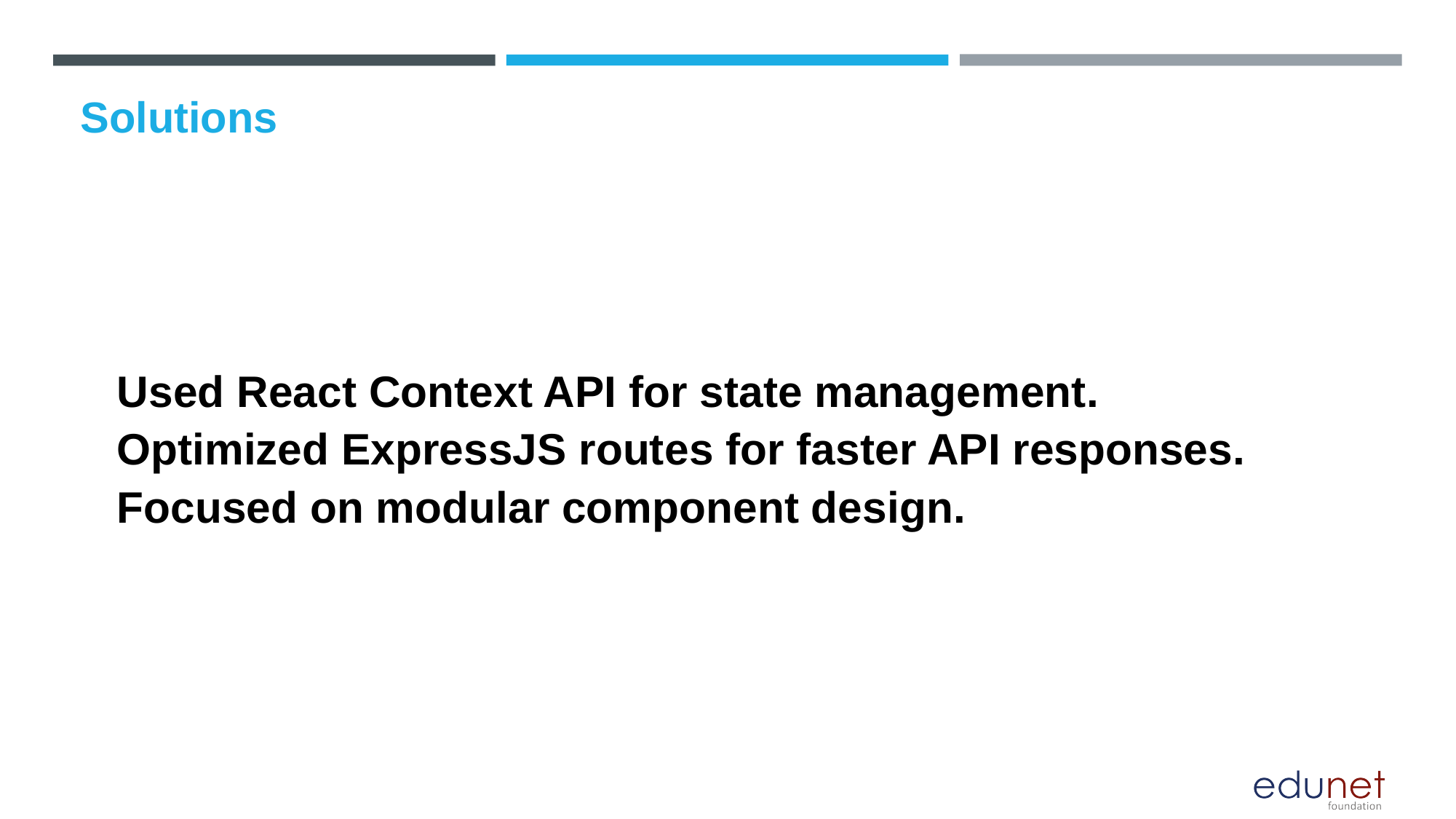

# Solutions
Used React Context API for state management.
Optimized ExpressJS routes for faster API responses.
Focused on modular component design.